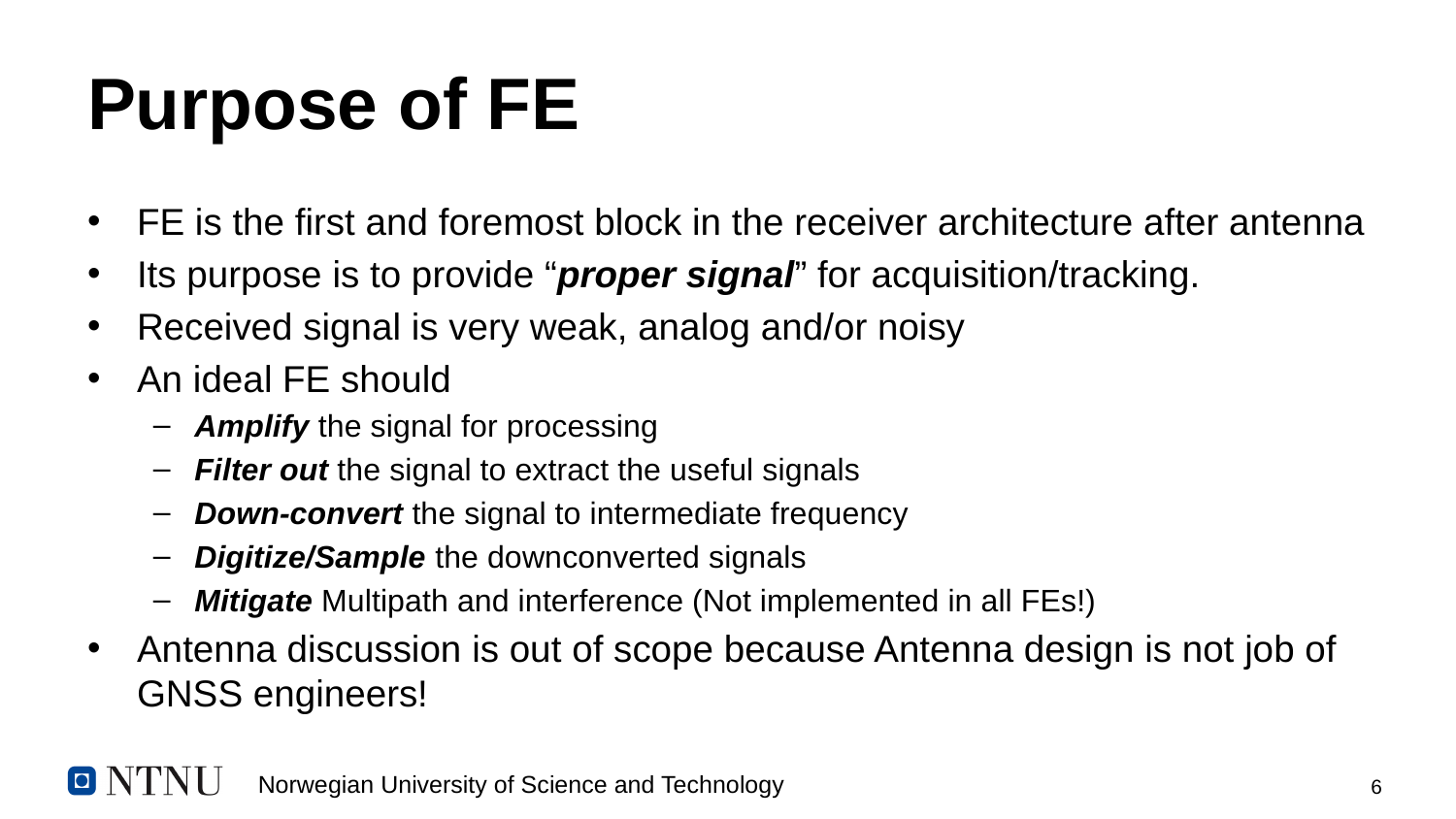

# Purpose of FE
FE is the first and foremost block in the receiver architecture after antenna
Its purpose is to provide “proper signal” for acquisition/tracking.
Received signal is very weak, analog and/or noisy
An ideal FE should
Amplify the signal for processing
Filter out the signal to extract the useful signals
Down-convert the signal to intermediate frequency
Digitize/Sample the downconverted signals
Mitigate Multipath and interference (Not implemented in all FEs!)
Antenna discussion is out of scope because Antenna design is not job of GNSS engineers!